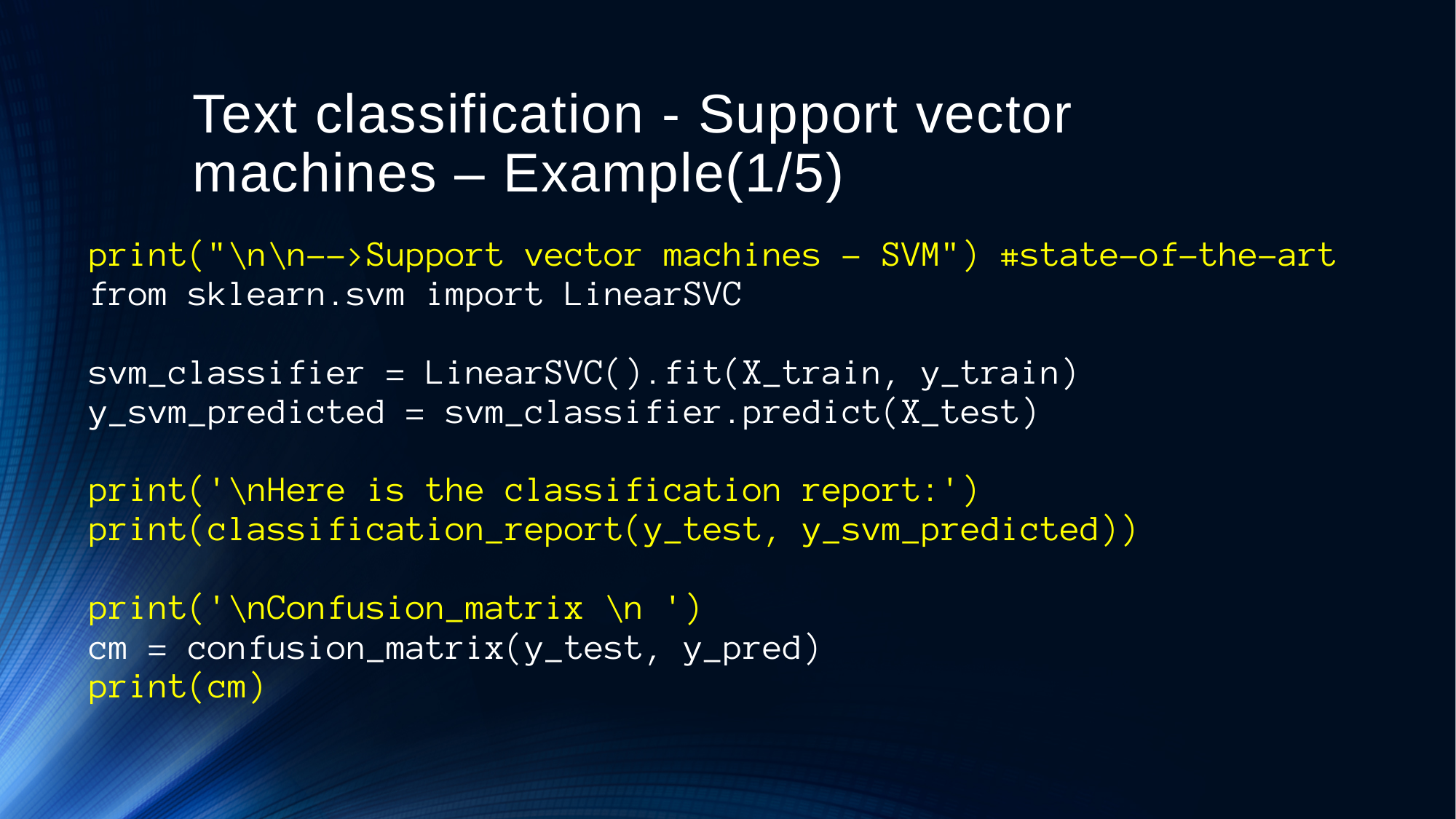

# Text classification - Support vector machines – Example(1/5)
print("\n\n-->Support vector machines - SVM") #state-of-the-art
from sklearn.svm import LinearSVC
svm_classifier = LinearSVC().fit(X_train, y_train)
y_svm_predicted = svm_classifier.predict(X_test)
print('\nHere is the classification report:')
print(classification_report(y_test, y_svm_predicted))
print('\nConfusion_matrix \n ')
cm = confusion_matrix(y_test, y_pred)
print(cm)